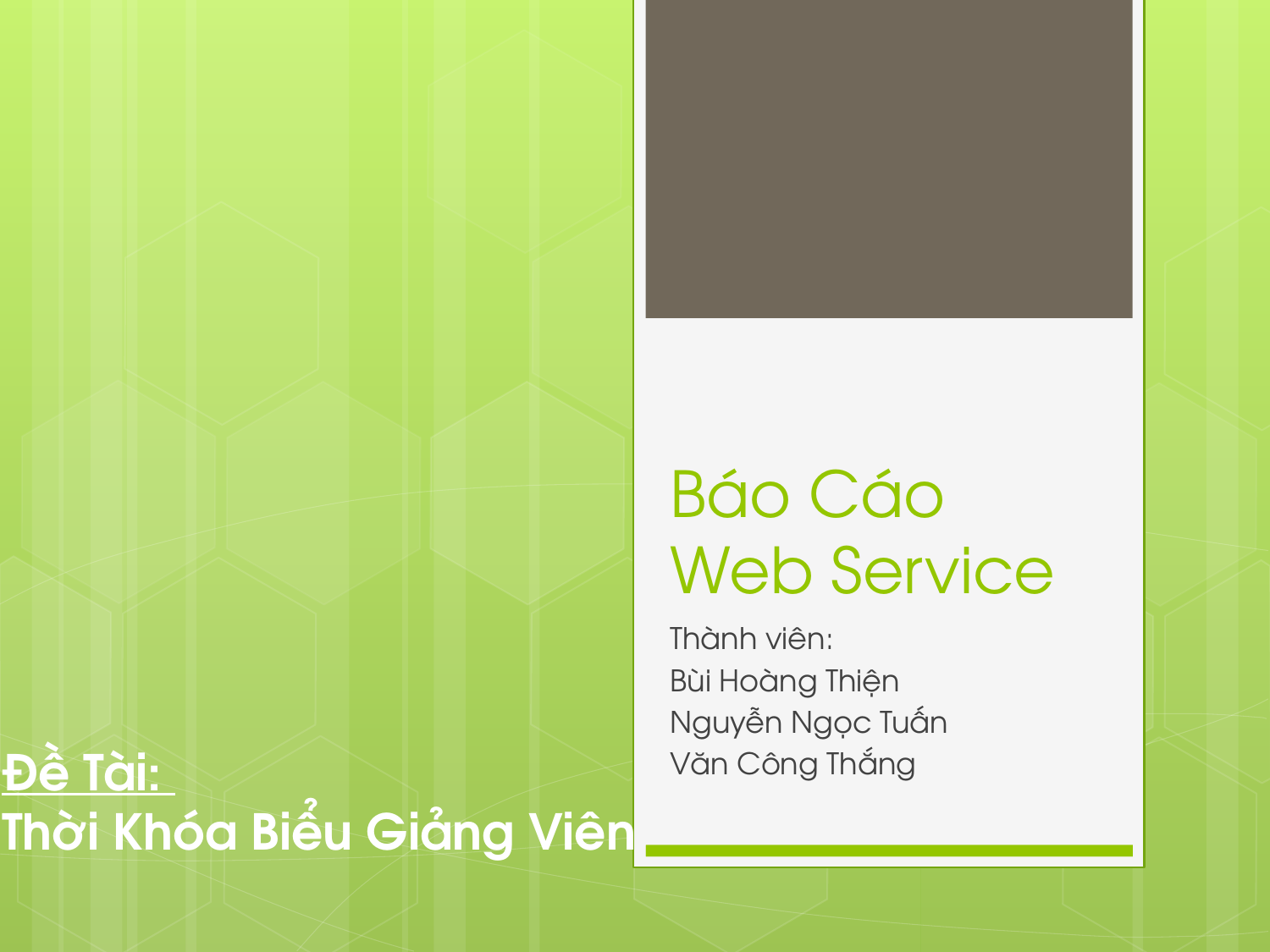

# Báo Cáo Web Service
Thành viên:
Bùi Hoàng Thiện
Nguyễn Ngọc Tuấn
Văn Công Thắng
Đề Tài:
Thời Khóa Biểu Giảng Viên